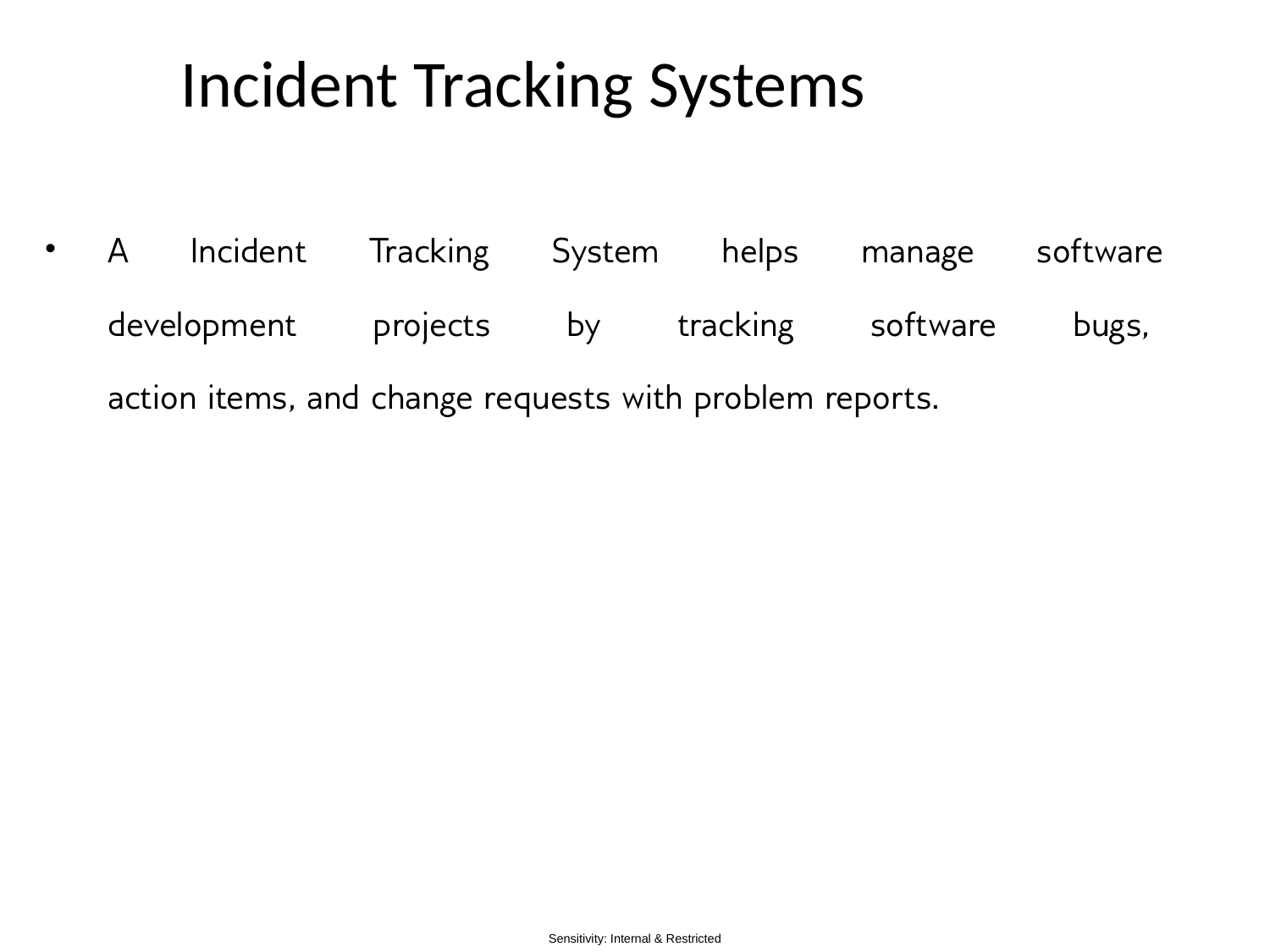

# Incident Tracking Systems
A Incident Tracking System helps manage software
development projects by tracking software bugs,
action items, and change requests with problem reports.